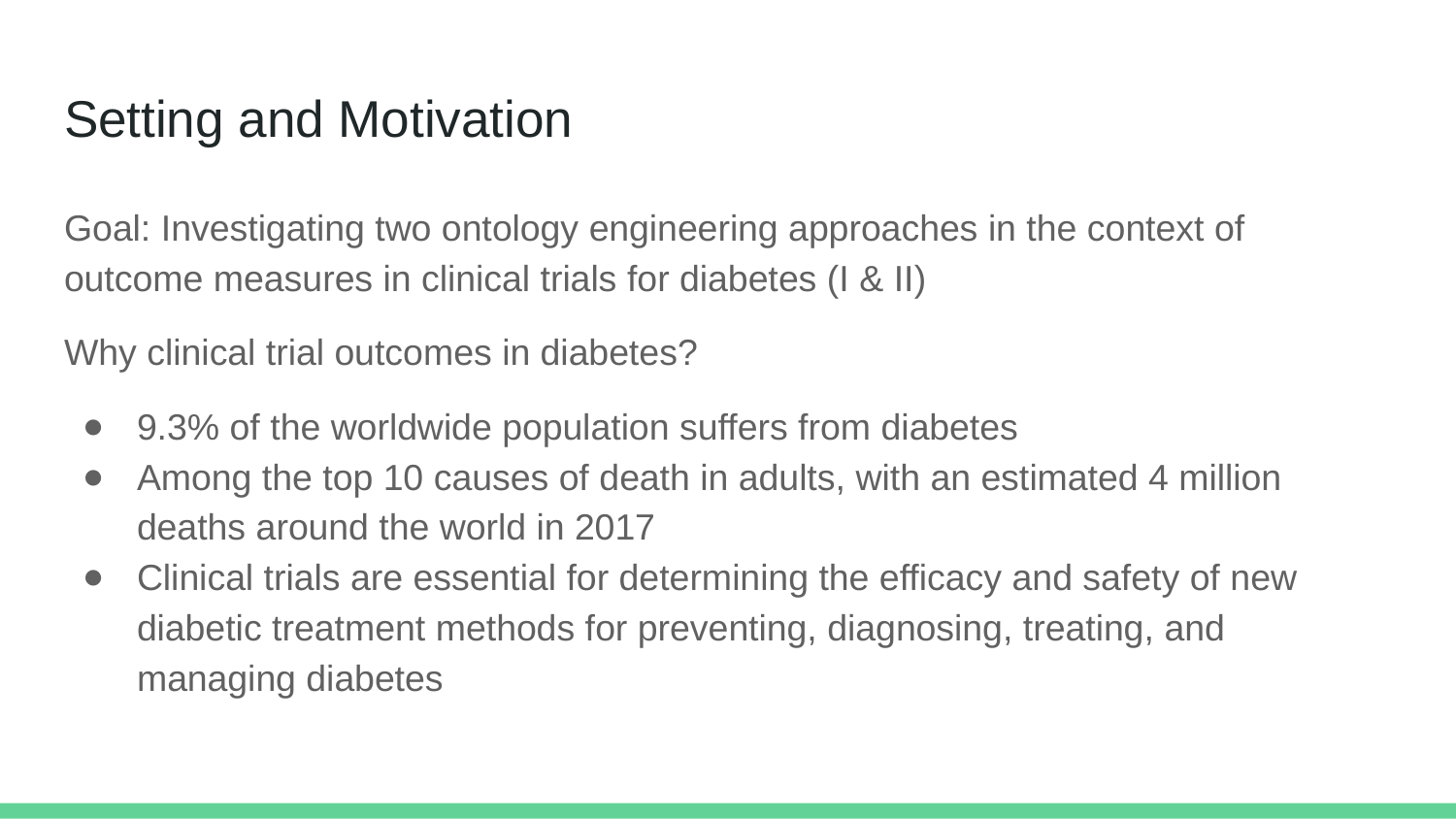

# Setting and Motivation
Goal: Investigating two ontology engineering approaches in the context of outcome measures in clinical trials for diabetes (I & II)
Why clinical trial outcomes in diabetes?
9.3% of the worldwide population suffers from diabetes
Among the top 10 causes of death in adults, with an estimated 4 million deaths around the world in 2017
Clinical trials are essential for determining the efficacy and safety of new diabetic treatment methods for preventing, diagnosing, treating, and managing diabetes